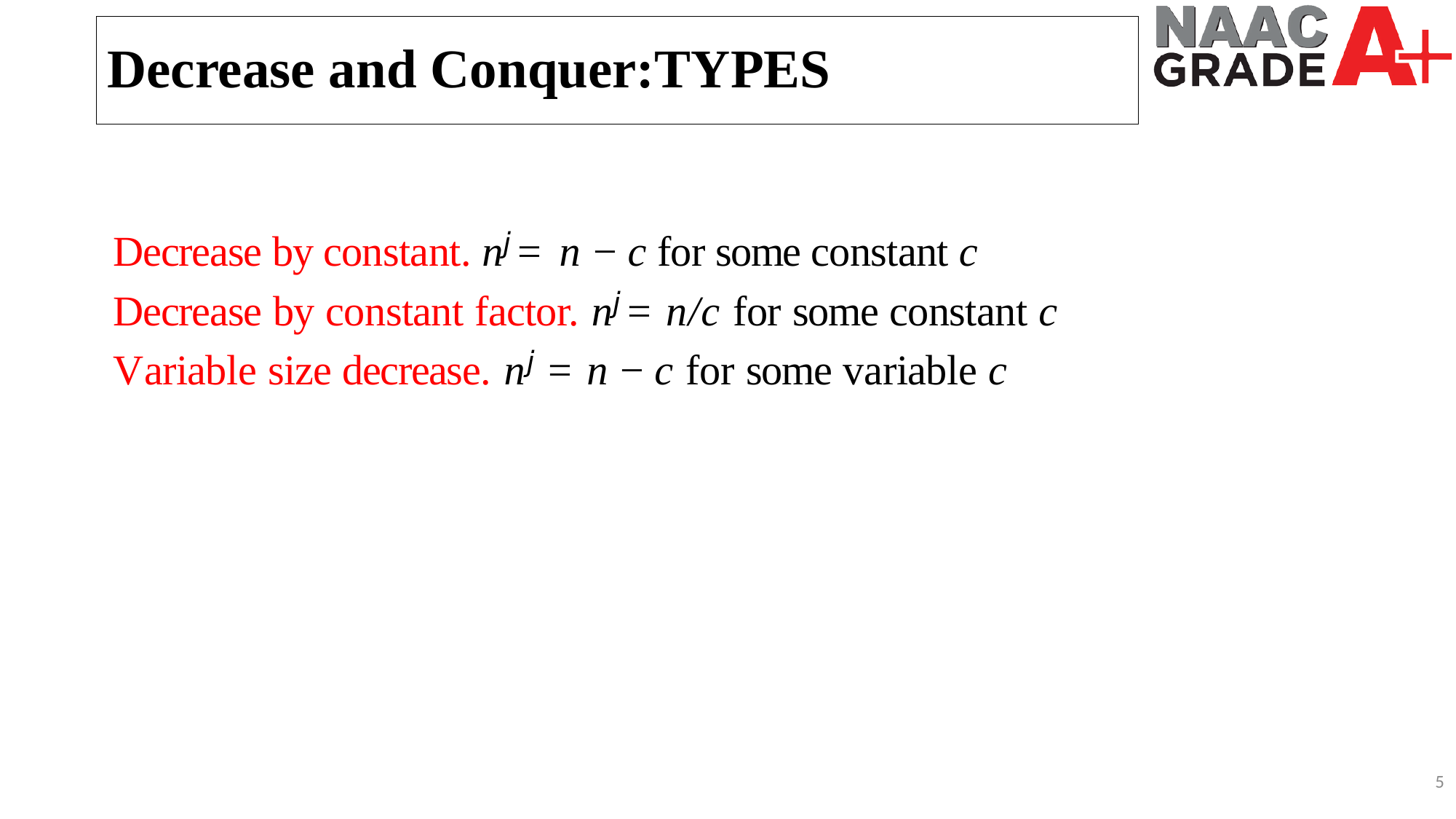

Decrease and Conquer:TYPES
Decrease by constant. n𝘫 = n − c for some constant c  Decrease by constant factor. n𝘫 = n/c for some constant c  Variable size decrease. n𝘫  = n − c for some variable c
5